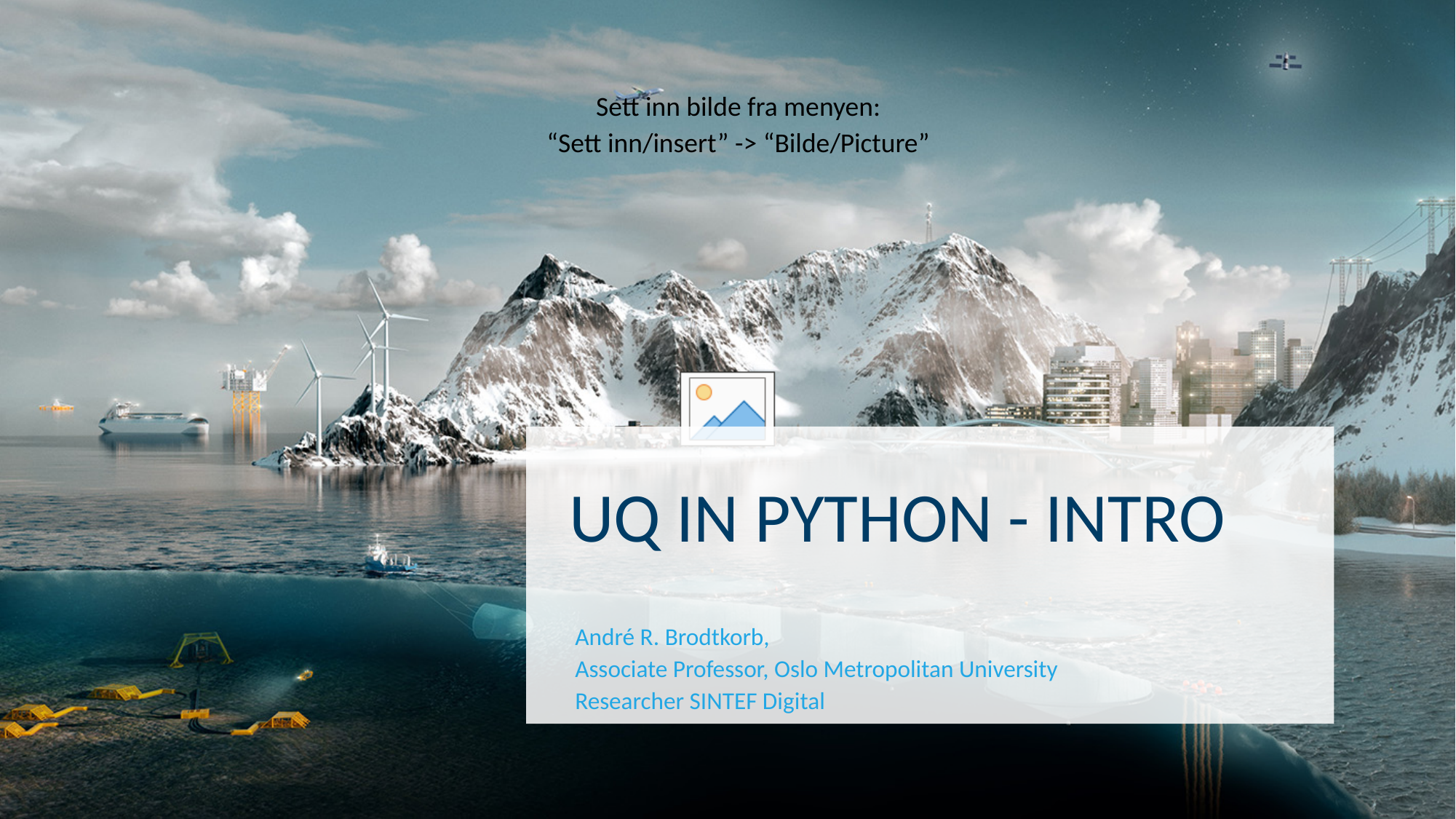

# UQ in Python - Intro
André R. Brodtkorb,
Associate Professor, Oslo Metropolitan University
Researcher SINTEF Digital